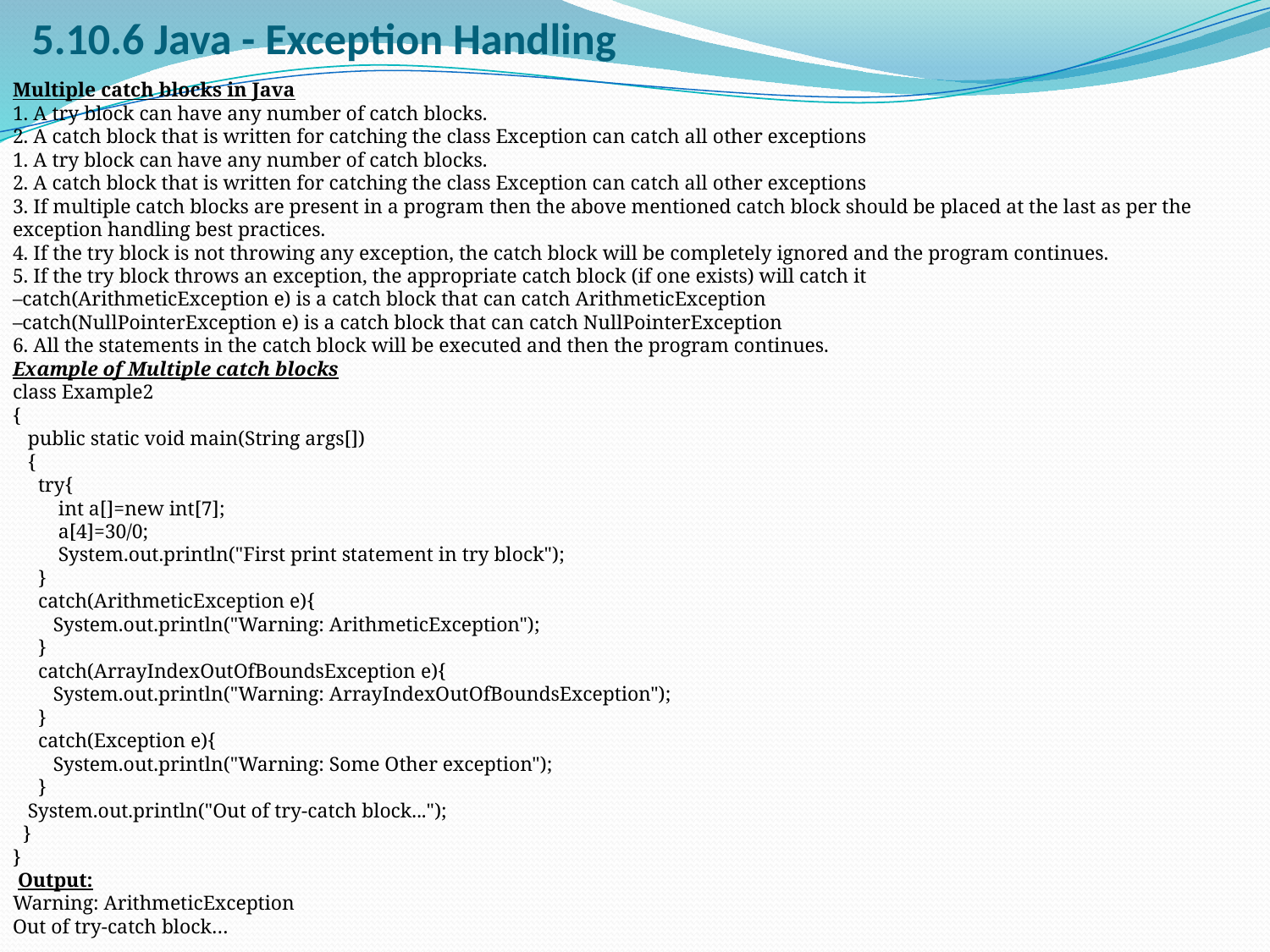

# 5.10.6 Java - Exception Handling
Multiple catch blocks in Java
1. A try block can have any number of catch blocks.
2. A catch block that is written for catching the class Exception can catch all other exceptions
1. A try block can have any number of catch blocks.
2. A catch block that is written for catching the class Exception can catch all other exceptions
3. If multiple catch blocks are present in a program then the above mentioned catch block should be placed at the last as per the exception handling best practices.
4. If the try block is not throwing any exception, the catch block will be completely ignored and the program continues.
5. If the try block throws an exception, the appropriate catch block (if one exists) will catch it
–catch(ArithmeticException e) is a catch block that can catch ArithmeticException
–catch(NullPointerException e) is a catch block that can catch NullPointerException
6. All the statements in the catch block will be executed and then the program continues.
Example of Multiple catch blocks
class Example2
{
   public static void main(String args[])
   {
     try{
         int a[]=new int[7];
         a[4]=30/0;
         System.out.println("First print statement in try block");
     }
     catch(ArithmeticException e){
        System.out.println("Warning: ArithmeticException");
     }
     catch(ArrayIndexOutOfBoundsException e){
        System.out.println("Warning: ArrayIndexOutOfBoundsException");
     }
     catch(Exception e){
        System.out.println("Warning: Some Other exception");
     }
   System.out.println("Out of try-catch block...");
  }
}
 Output:
Warning: ArithmeticException
Out of try-catch block…